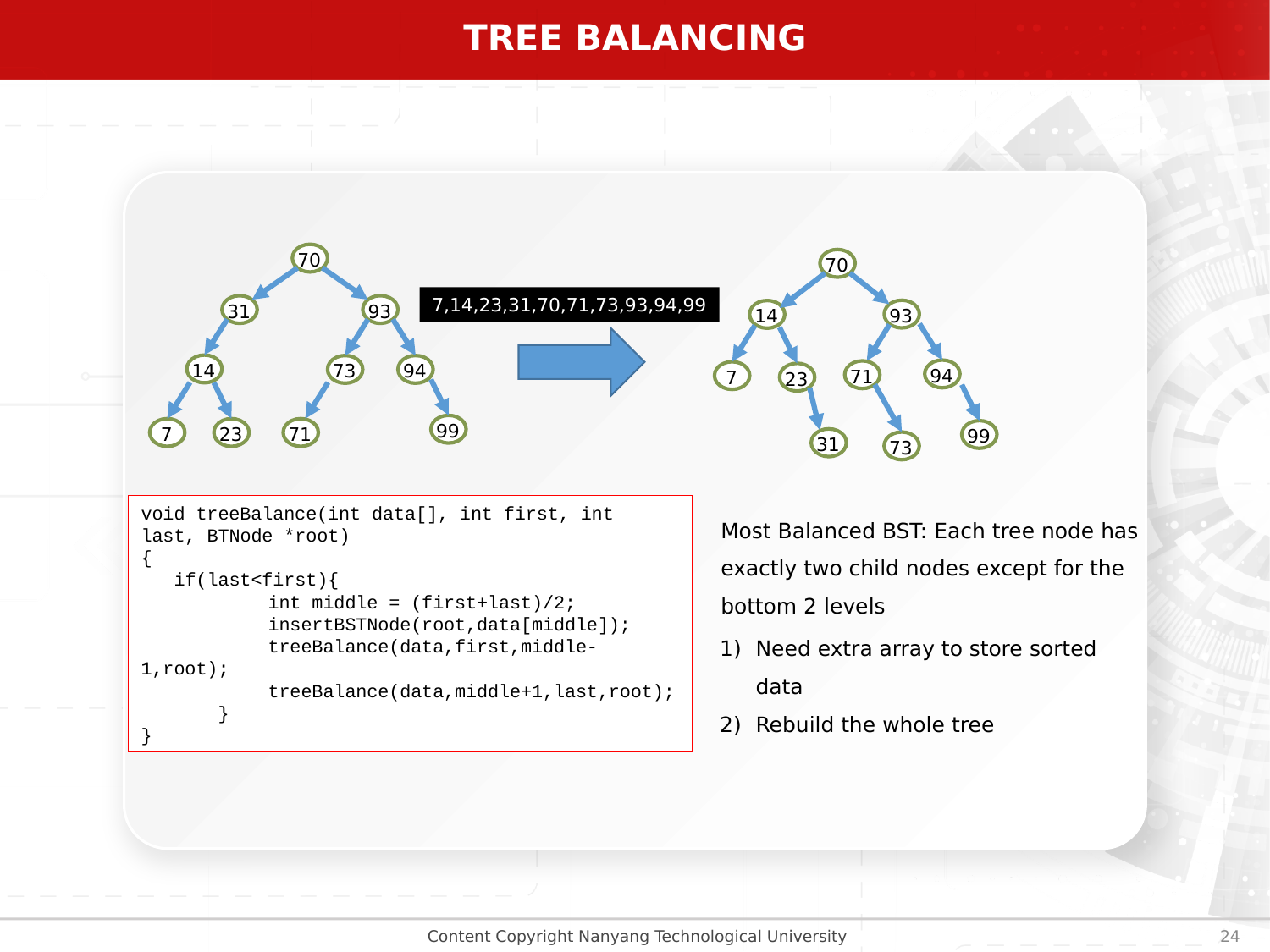

# Tree Balancing
70

70

7,14,23,31,70,71,73,93,94,99
31
93

93
14

14

73
94

94
71
 7
23
99
 7

23
71
99
31
73
void treeBalance(int data[], int first, int last, BTNode *root)
{
   if(last<first){
	int middle = (first+last)/2;
	insertBSTNode(root,data[middle]);
        	treeBalance(data,first,middle-1,root);
        	treeBalance(data,middle+1,last,root);
       }
}
Most Balanced BST: Each tree node has exactly two child nodes except for the bottom 2 levels
Need extra array to store sorted data
Rebuild the whole tree